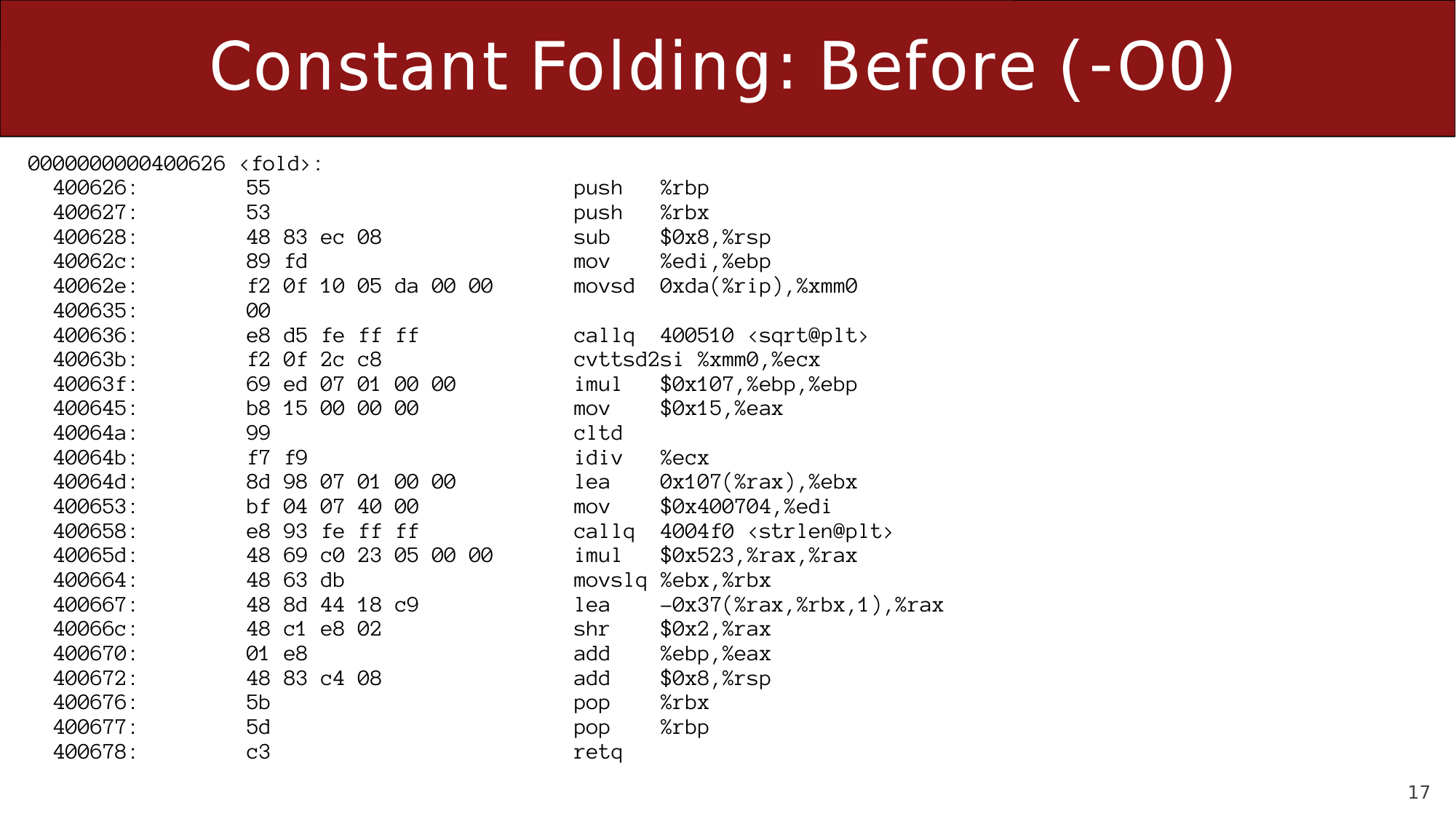

# Constant Folding: Before (-O0)
0000000000400626 <fold>:
  400626:	55                   	push   %rbp
  400627:	53                   	push   %rbx
  400628:	48 83 ec 08          	sub    $0x8,%rsp
  40062c:	89 fd                	mov    %edi,%ebp
  40062e:	f2 0f 10 05 da 00 00 	movsd  0xda(%rip),%xmm0
  400635:	00
  400636:	e8 d5 fe ff ff       	callq  400510 <sqrt@plt>
  40063b:	f2 0f 2c c8          	cvttsd2si %xmm0,%ecx
  40063f:	69 ed 07 01 00 00    	imul   $0x107,%ebp,%ebp
  400645:	b8 15 00 00 00       	mov    $0x15,%eax
  40064a:	99                   	cltd
  40064b:	f7 f9                	idiv   %ecx
  40064d:	8d 98 07 01 00 00    	lea    0x107(%rax),%ebx
  400653:	bf 04 07 40 00       	mov    $0x400704,%edi
  400658:	e8 93 fe ff ff       	callq  4004f0 <strlen@plt>
  40065d:	48 69 c0 23 05 00 00 	imul   $0x523,%rax,%rax
  400664:	48 63 db             	movslq %ebx,%rbx
  400667:	48 8d 44 18 c9       	lea    -0x37(%rax,%rbx,1),%rax
  40066c:	48 c1 e8 02          	shr    $0x2,%rax
  400670:	01 e8                	add    %ebp,%eax
  400672:	48 83 c4 08          	add    $0x8,%rsp
  400676:	5b                   	pop    %rbx
  400677:	5d                   	pop    %rbp
  400678:	c3                   	retq